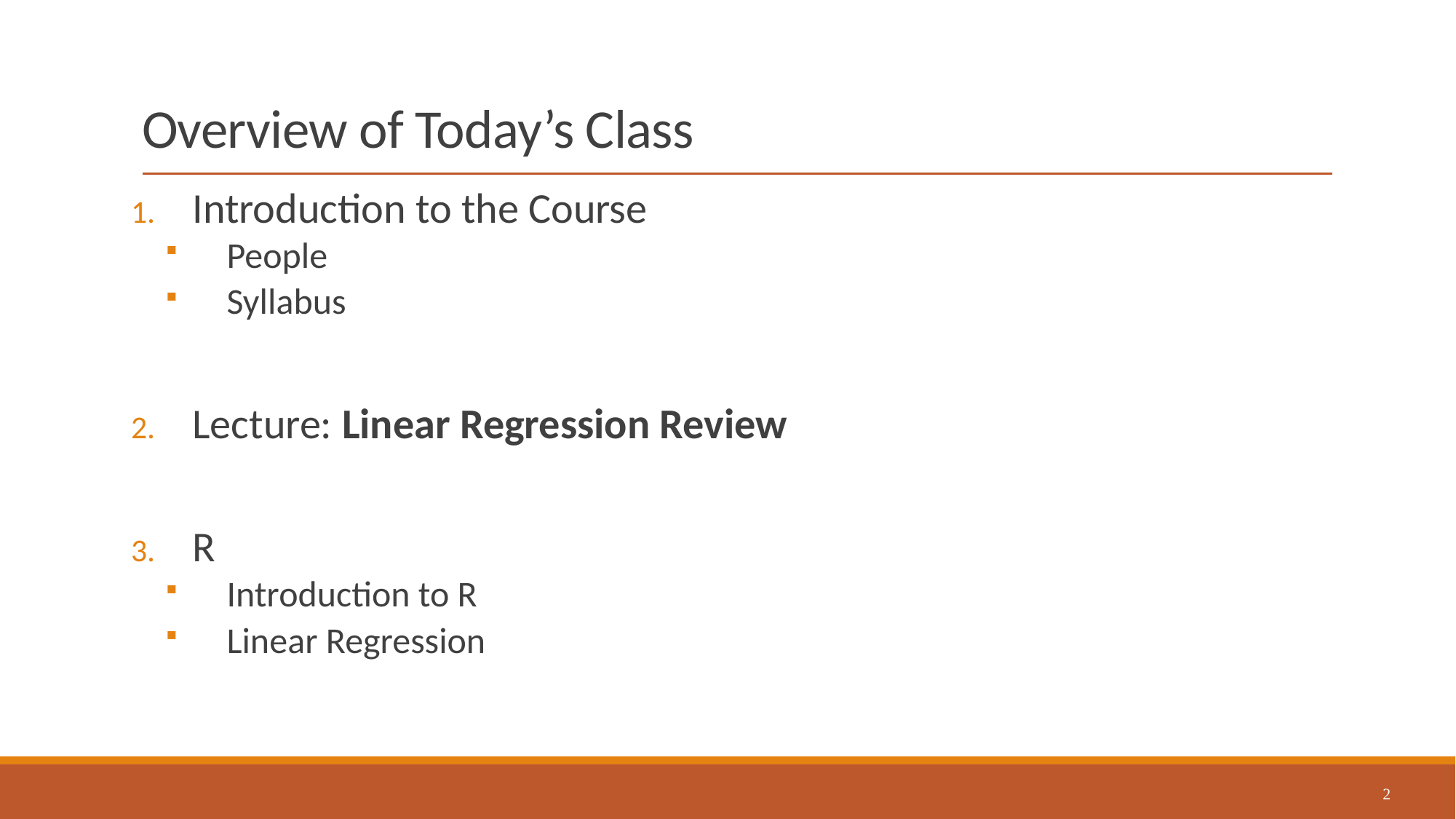

# Overview of Today’s Class
Introduction to the Course
People
Syllabus

Lecture: Linear Regression Review

R
Introduction to R
Linear Regression

2